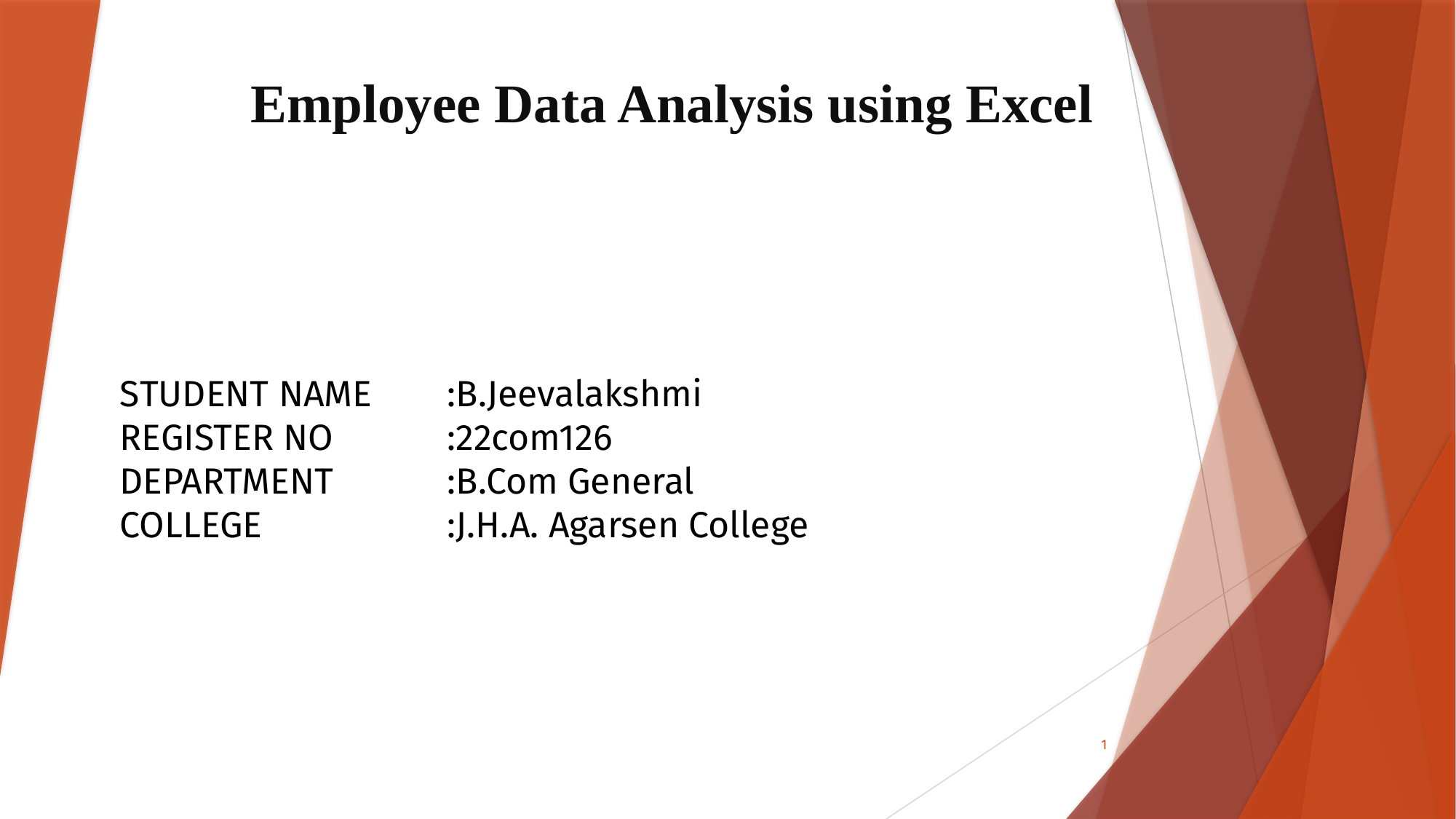

# Employee Data Analysis using Excel
STUDENT NAME	:B.Jeevalakshmi
REGISTER NO		:22com126
DEPARTMENT		:B.Com General
COLLEGE		:J.H.A. Agarsen College

1